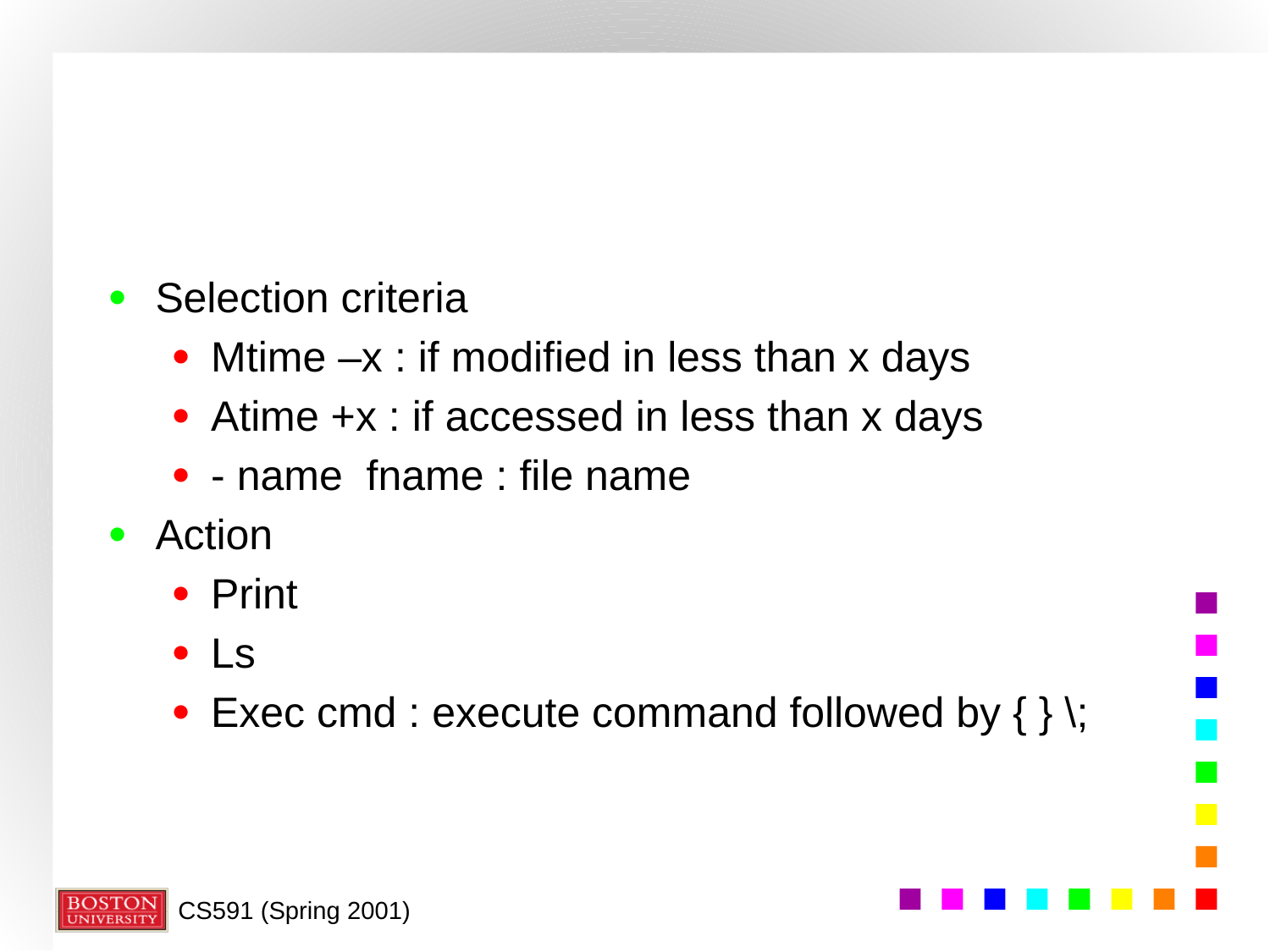

#
Selection criteria
Mtime –x : if modified in less than x days
Atime +x : if accessed in less than x days
- name  fname : file name
Action
Print
Ls
Exec cmd : execute command followed by { } \;